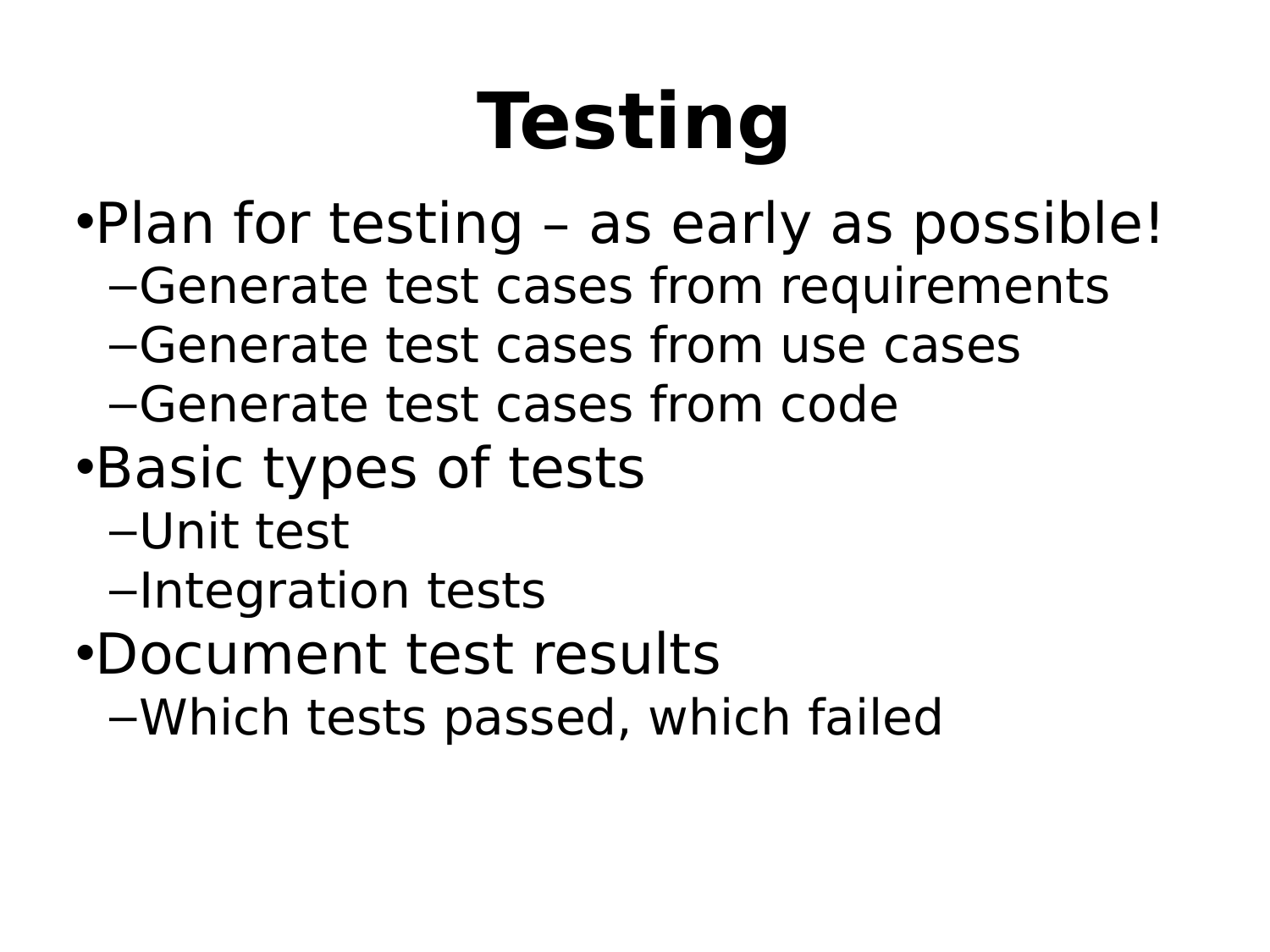

Testing

Plan for testing – as early as possible!
Generate test cases from requirements
Generate test cases from use cases
Generate test cases from code
Basic types of tests
Unit test
Integration tests
Document test results
Which tests passed, which failed